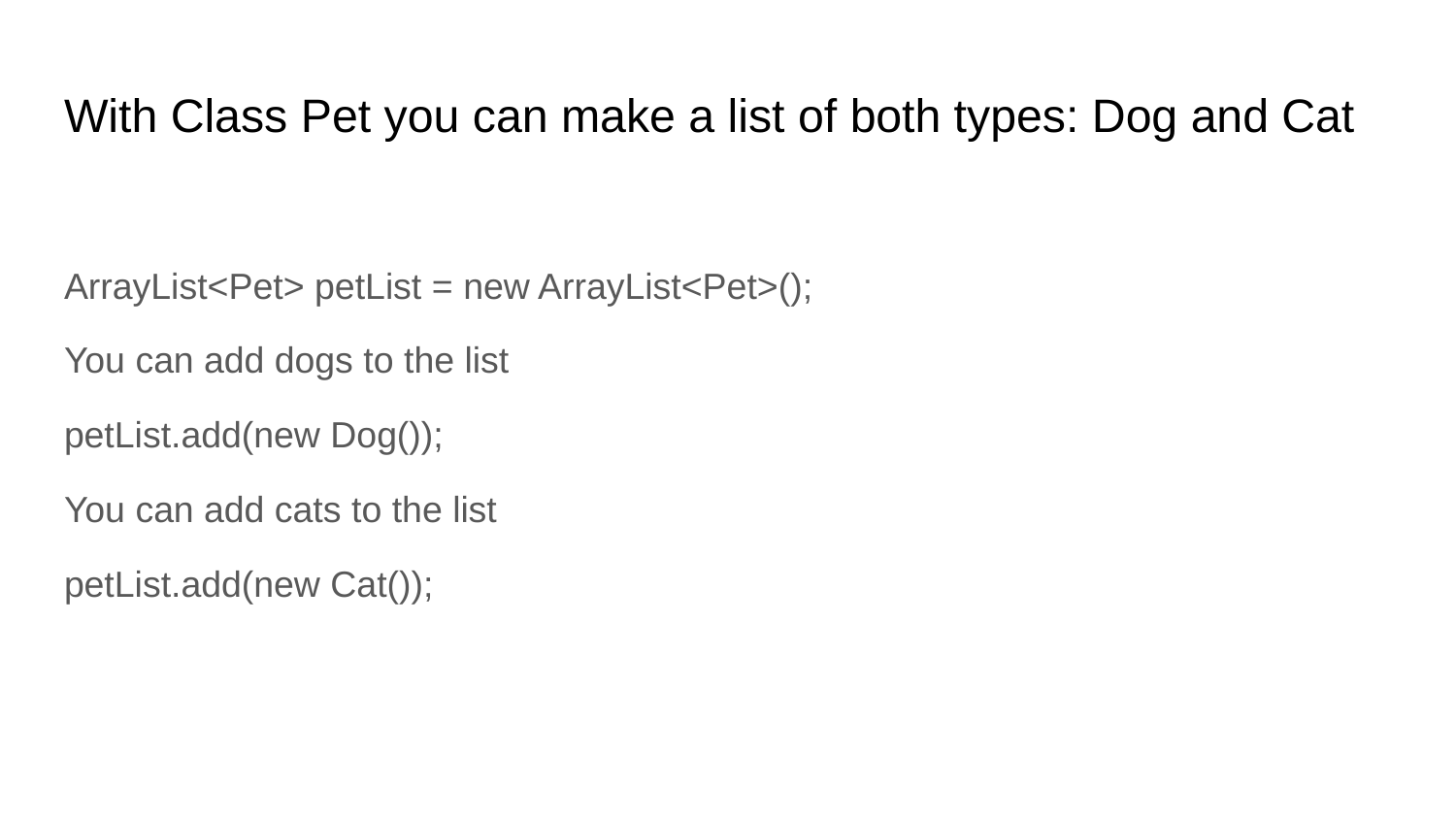

# With Class Pet you can make a list of both types: Dog and Cat
ArrayList<Pet> petList = new ArrayList<Pet>();
You can add dogs to the list
petList.add(new Dog());
You can add cats to the list
petList.add(new Cat());